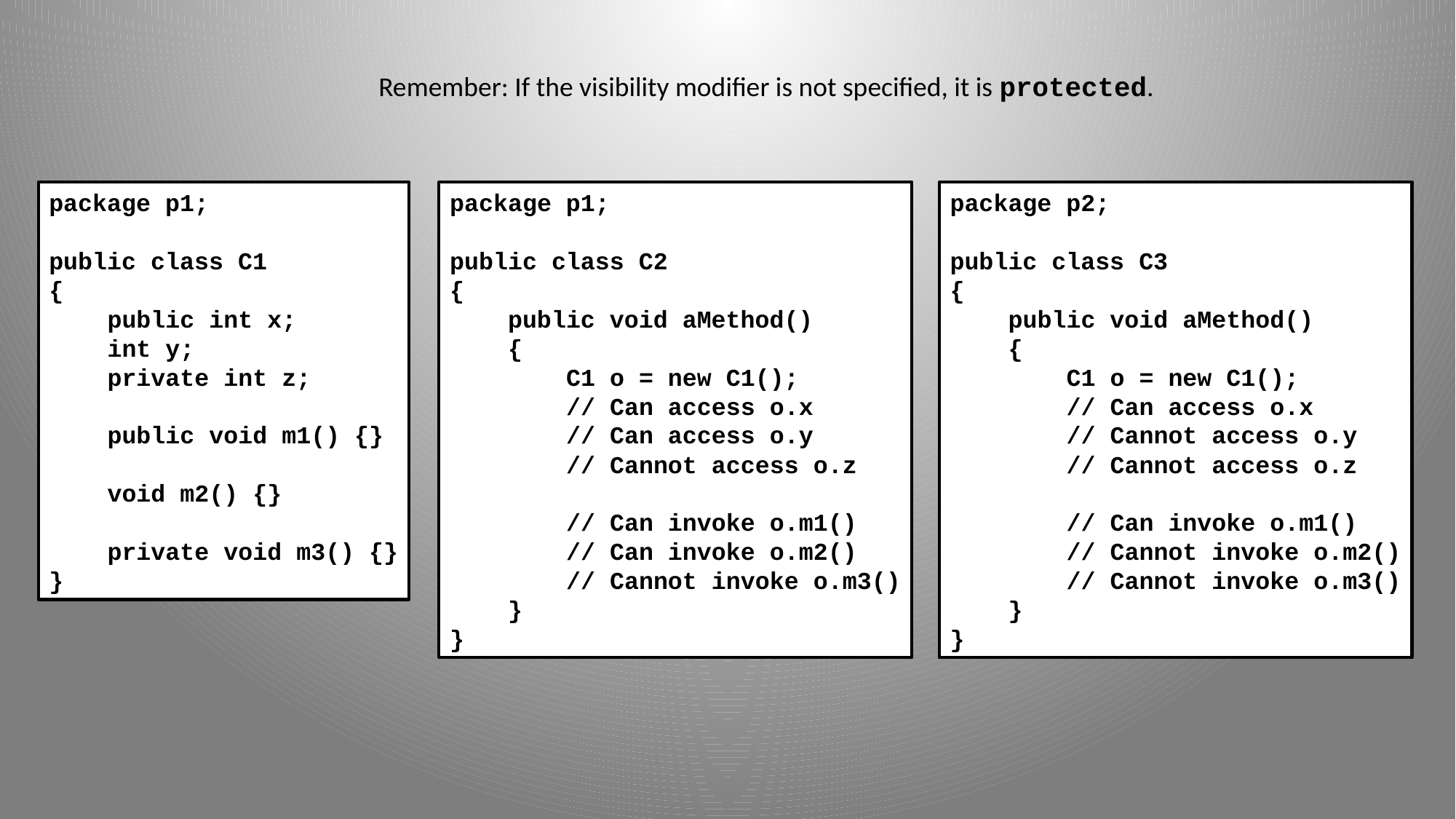

Remember: If the visibility modifier is not specified, it is protected.
package p1;

public class C1
{
    public int x;
    int y;
    private int z;

    public void m1() {}

    void m2() {}

    private void m3() {}
}
package p1;

public class C2
{
    public void aMethod()
    {
        C1 o = new C1();
        // Can access o.x
        // Can access o.y
        // Cannot access o.z

        // Can invoke o.m1()
        // Can invoke o.m2()
        // Cannot invoke o.m3()
    }
}
package p2;

public class C3
{
    public void aMethod()
    {
        C1 o = new C1();
        // Can access o.x
        // Cannot access o.y
        // Cannot access o.z

        // Can invoke o.m1()
        // Cannot invoke o.m2()
        // Cannot invoke o.m3()
    }
}